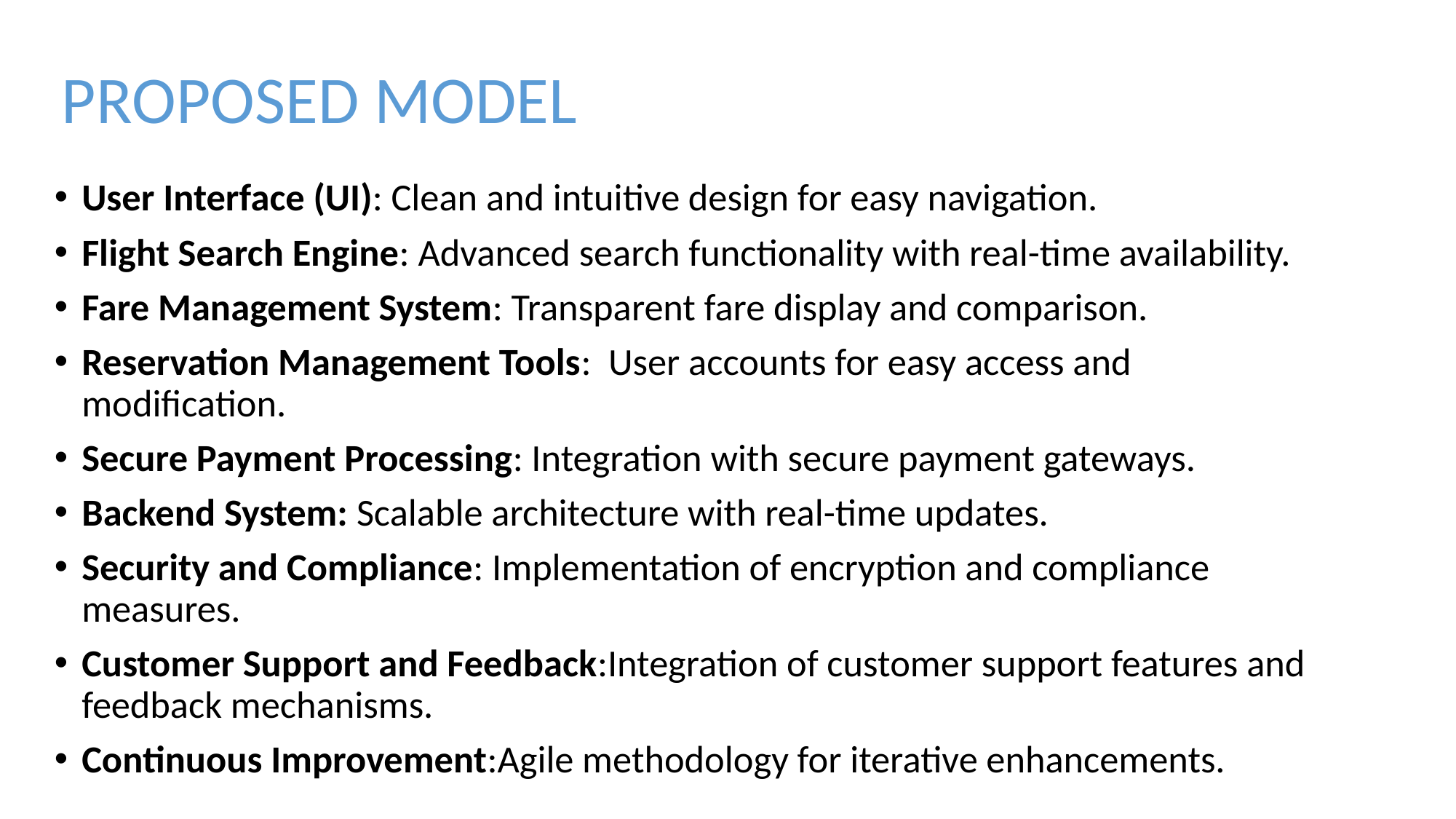

# PROPOSED MODEL
User Interface (UI): Clean and intuitive design for easy navigation.
Flight Search Engine: Advanced search functionality with real-time availability.
Fare Management System: Transparent fare display and comparison.
Reservation Management Tools:  User accounts for easy access and modification.
Secure Payment Processing: Integration with secure payment gateways.
Backend System: Scalable architecture with real-time updates.
Security and Compliance: Implementation of encryption and compliance measures.
Customer Support and Feedback:Integration of customer support features and feedback mechanisms.
Continuous Improvement:Agile methodology for iterative enhancements.